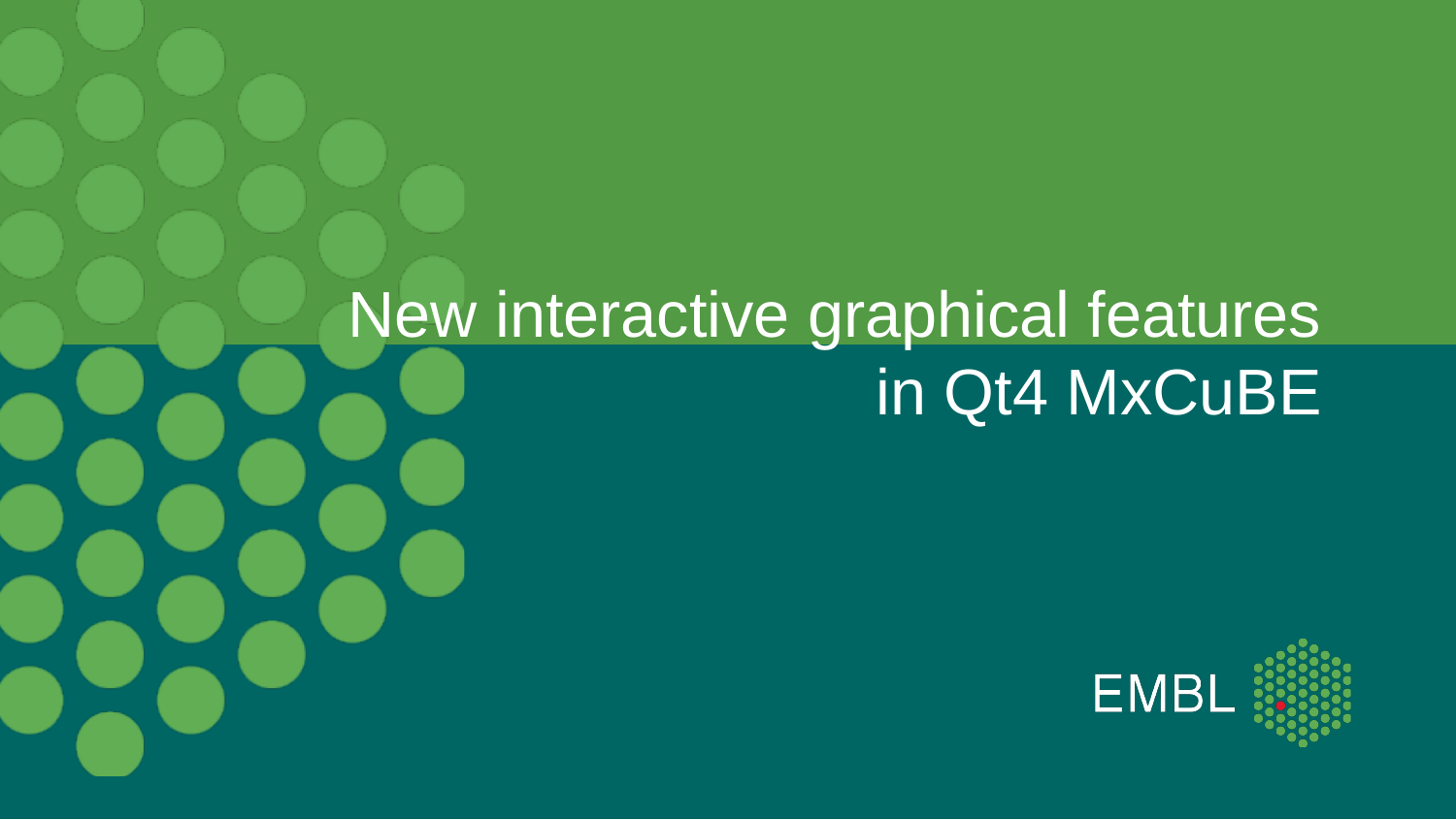

New interactive graphical features
in Qt4 MxCuBE